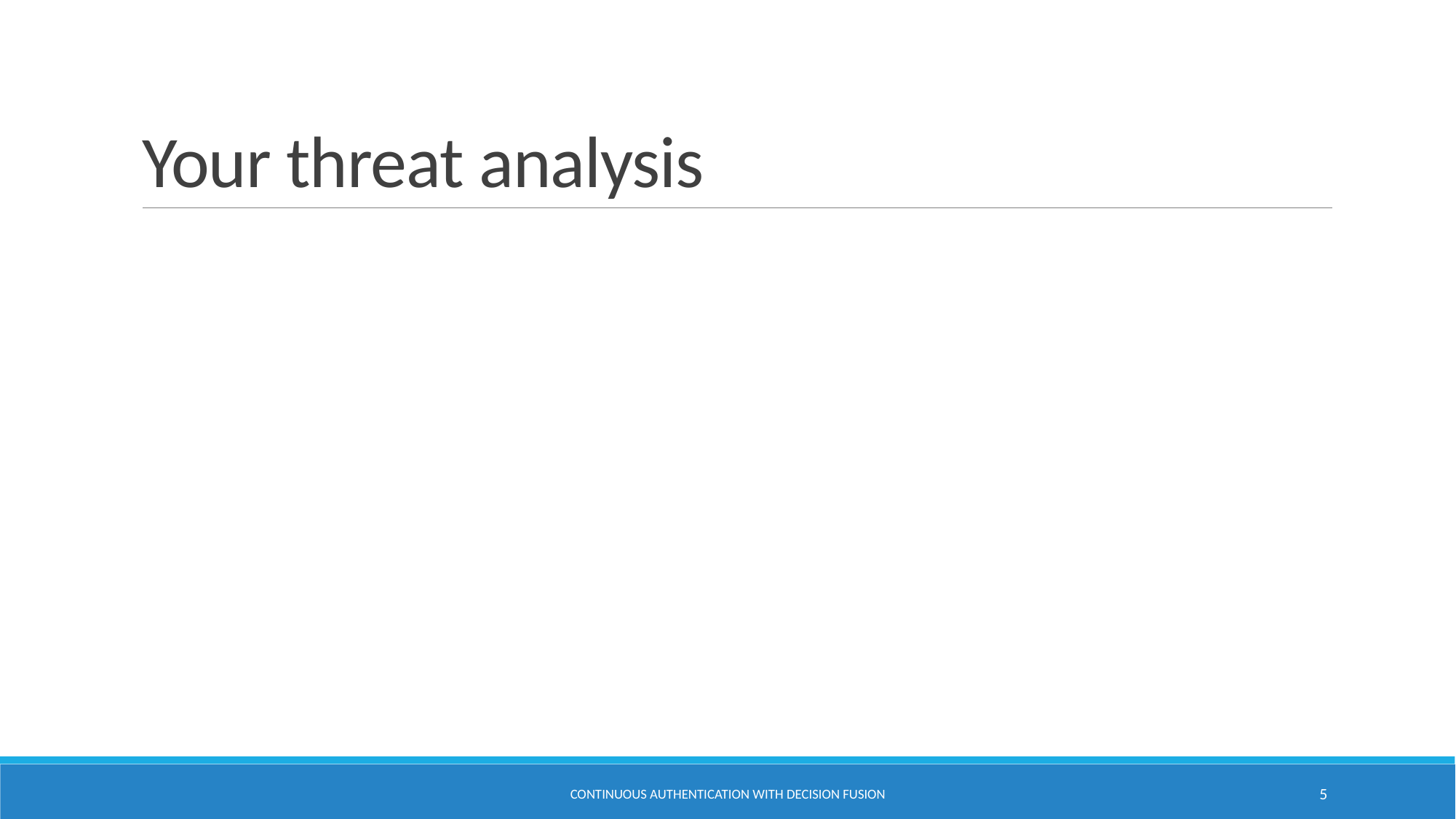

# Your threat analysis

Continuous authentication with decision fusion
5